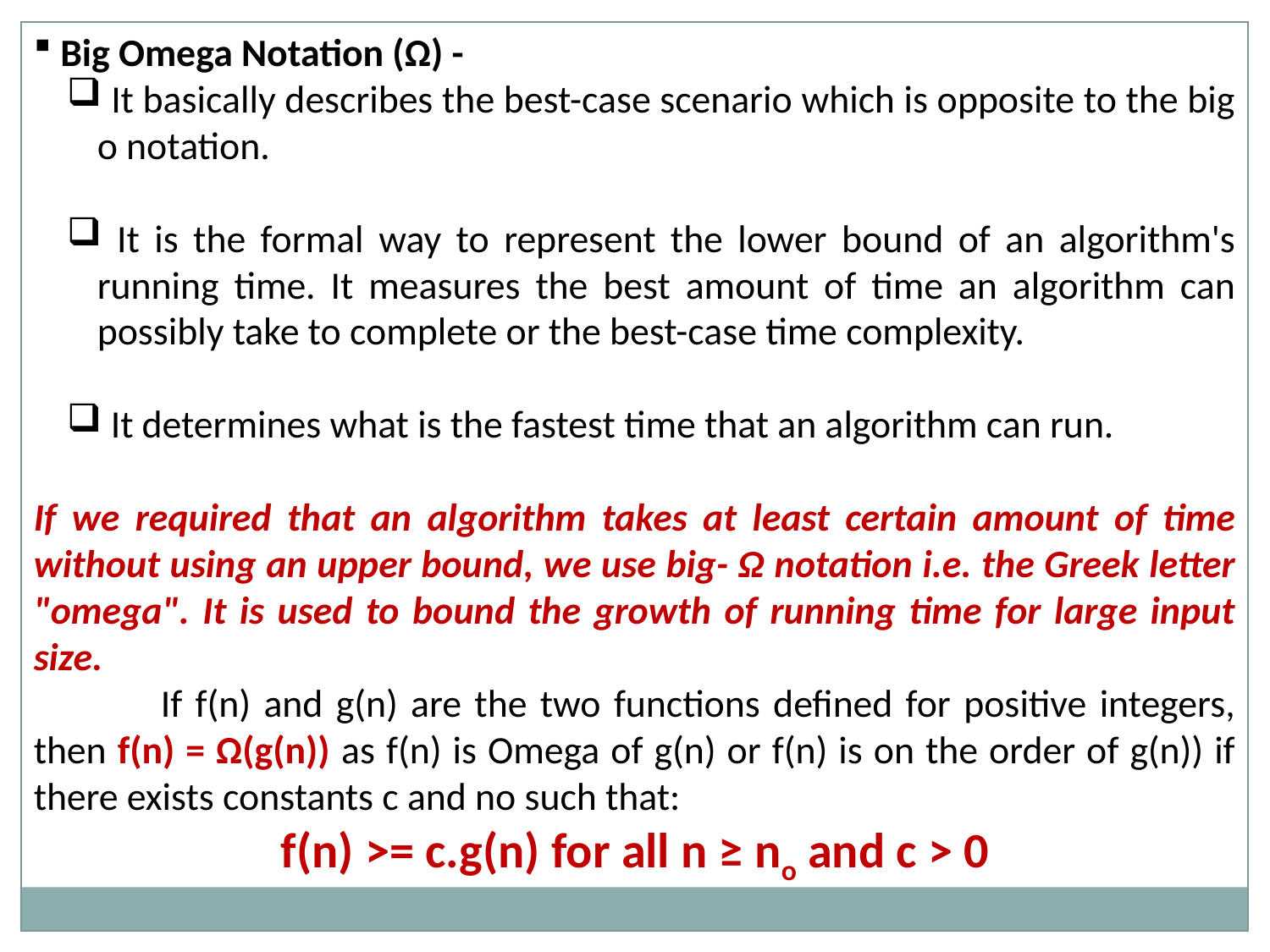

Big Omega Notation (Ω) -
 It basically describes the best-case scenario which is opposite to the big o notation.

 It is the formal way to represent the lower bound of an algorithm's running time. It measures the best amount of time an algorithm can possibly take to complete or the best-case time complexity.

 It determines what is the fastest time that an algorithm can run.

If we required that an algorithm takes at least certain amount of time without using an upper bound, we use big- Ω notation i.e. the Greek letter "omega". It is used to bound the growth of running time for large input size.
	If f(n) and g(n) are the two functions defined for positive integers, then f(n) = Ω(g(n)) as f(n) is Omega of g(n) or f(n) is on the order of g(n)) if there exists constants c and no such that:
f(n) >= c.g(n) for all n ≥ no and c > 0